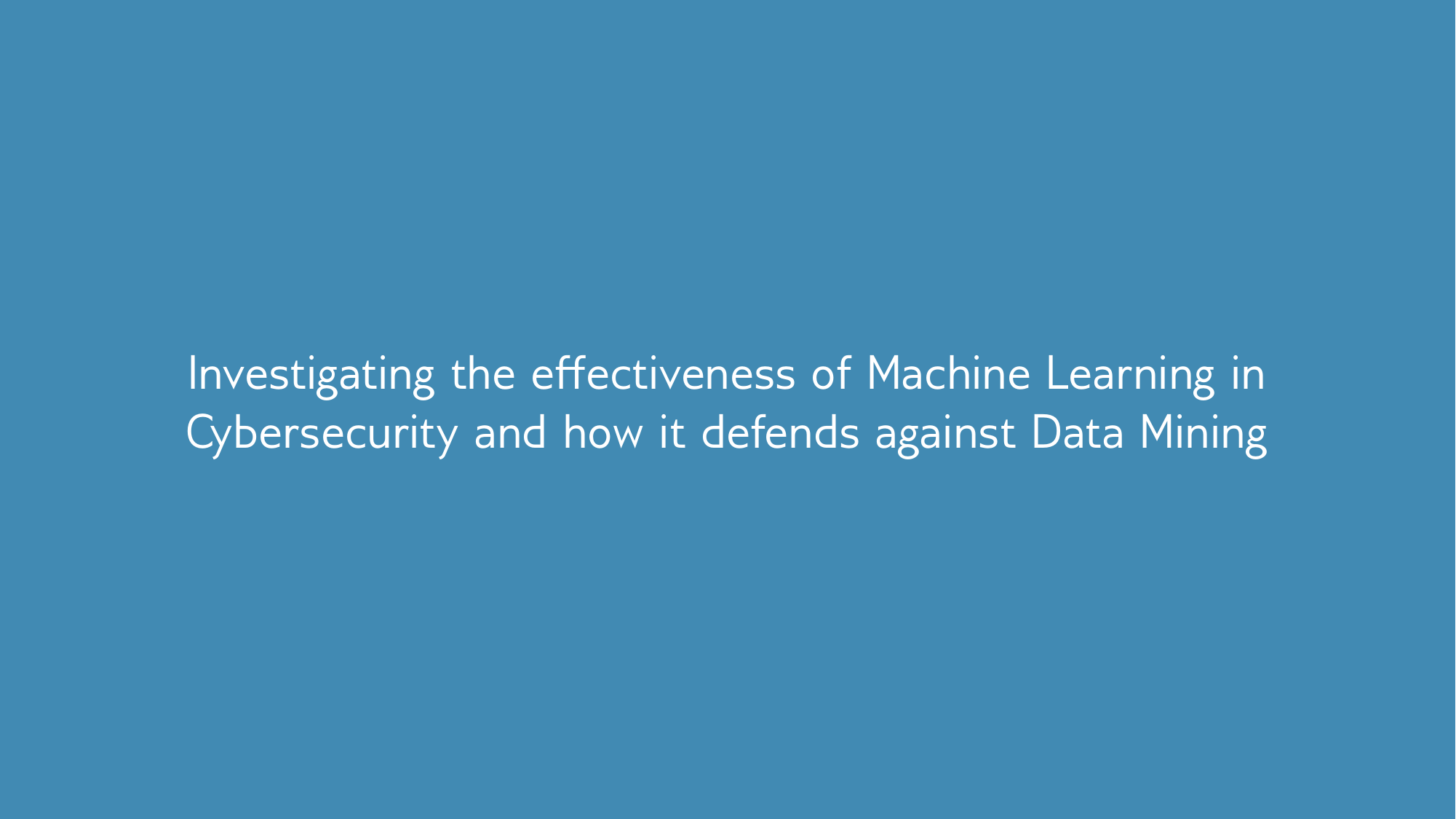

Investigating the effectiveness of Machine Learning in Cybersecurity and how it defends against Data Mining